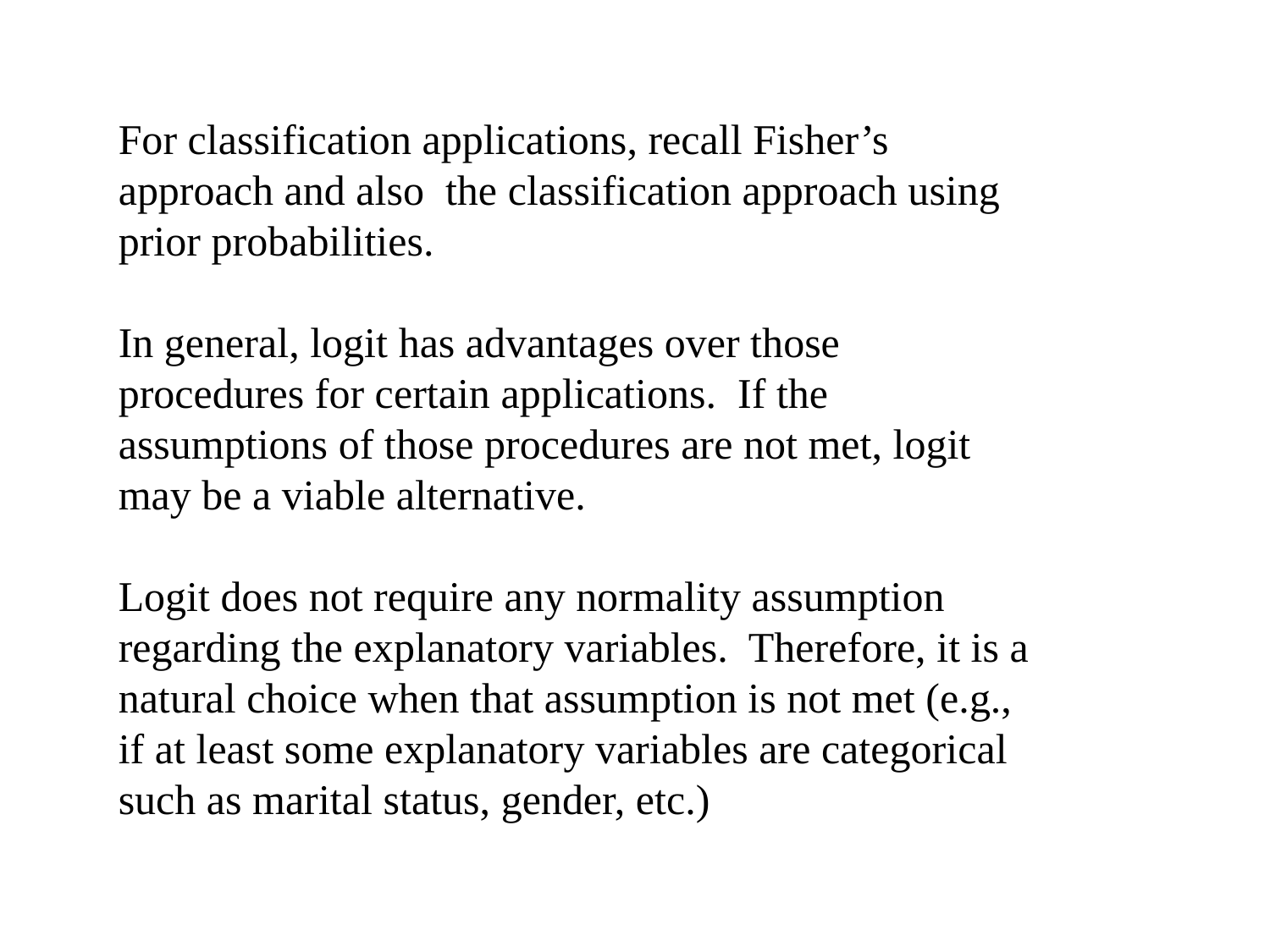

For classification applications, recall Fisher’s approach and also  the classification approach using prior probabilities.

In general, logit has advantages over those  procedures for certain applications.  If the assumptions of those procedures are not met, logit may be a viable alternative.

Logit does not require any normality assumption regarding the explanatory variables.  Therefore, it is a natural choice when that assumption is not met (e.g., if at least some explanatory variables are categorical such as marital status, gender, etc.)